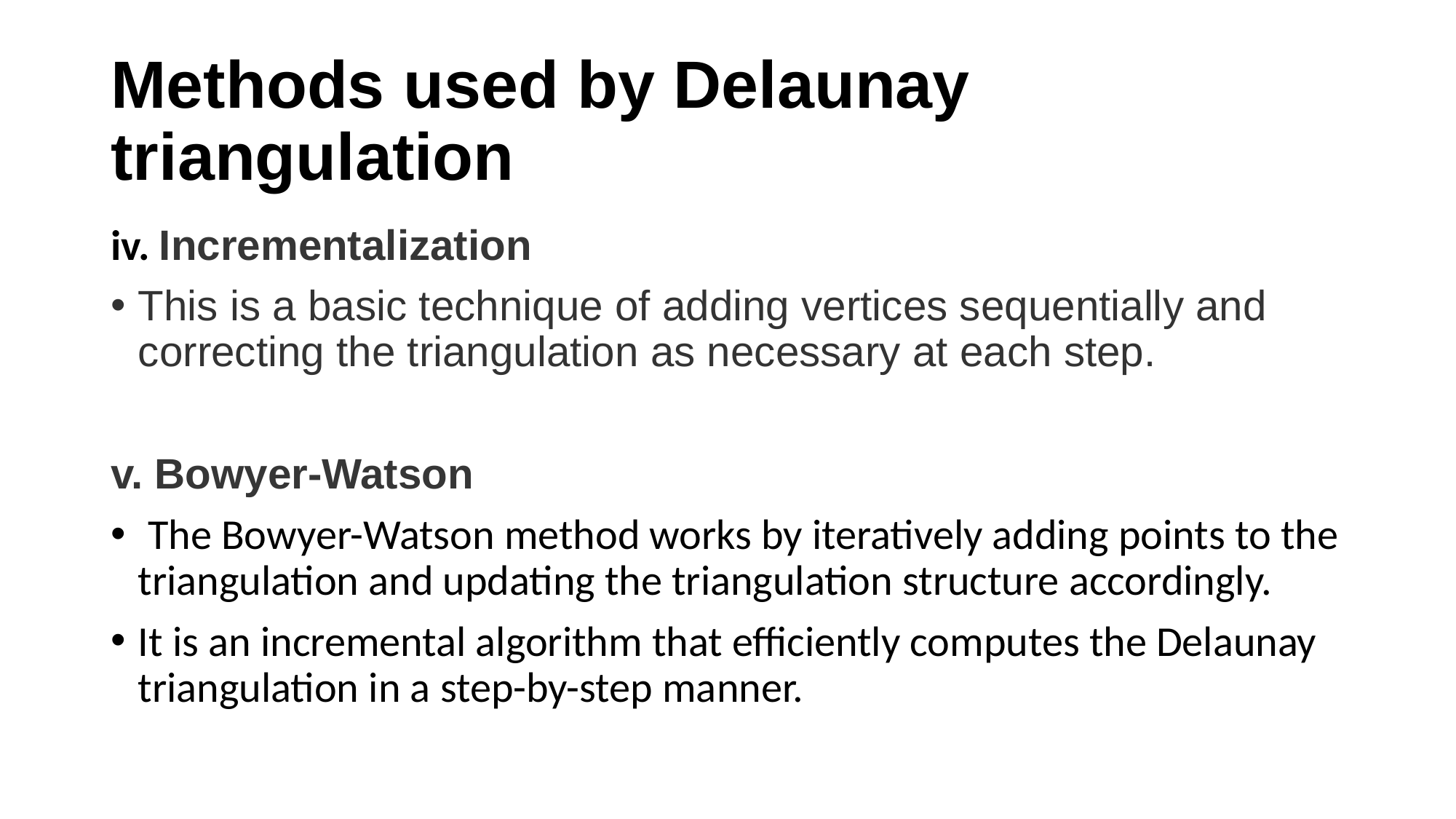

# Methods used by Delaunay triangulation
iv. Incrementalization
This is a basic technique of adding vertices sequentially and correcting the triangulation as necessary at each step.

v. Bowyer-Watson
 The Bowyer-Watson method works by iteratively adding points to the triangulation and updating the triangulation structure accordingly.
It is an incremental algorithm that efficiently computes the Delaunay triangulation in a step-by-step manner.